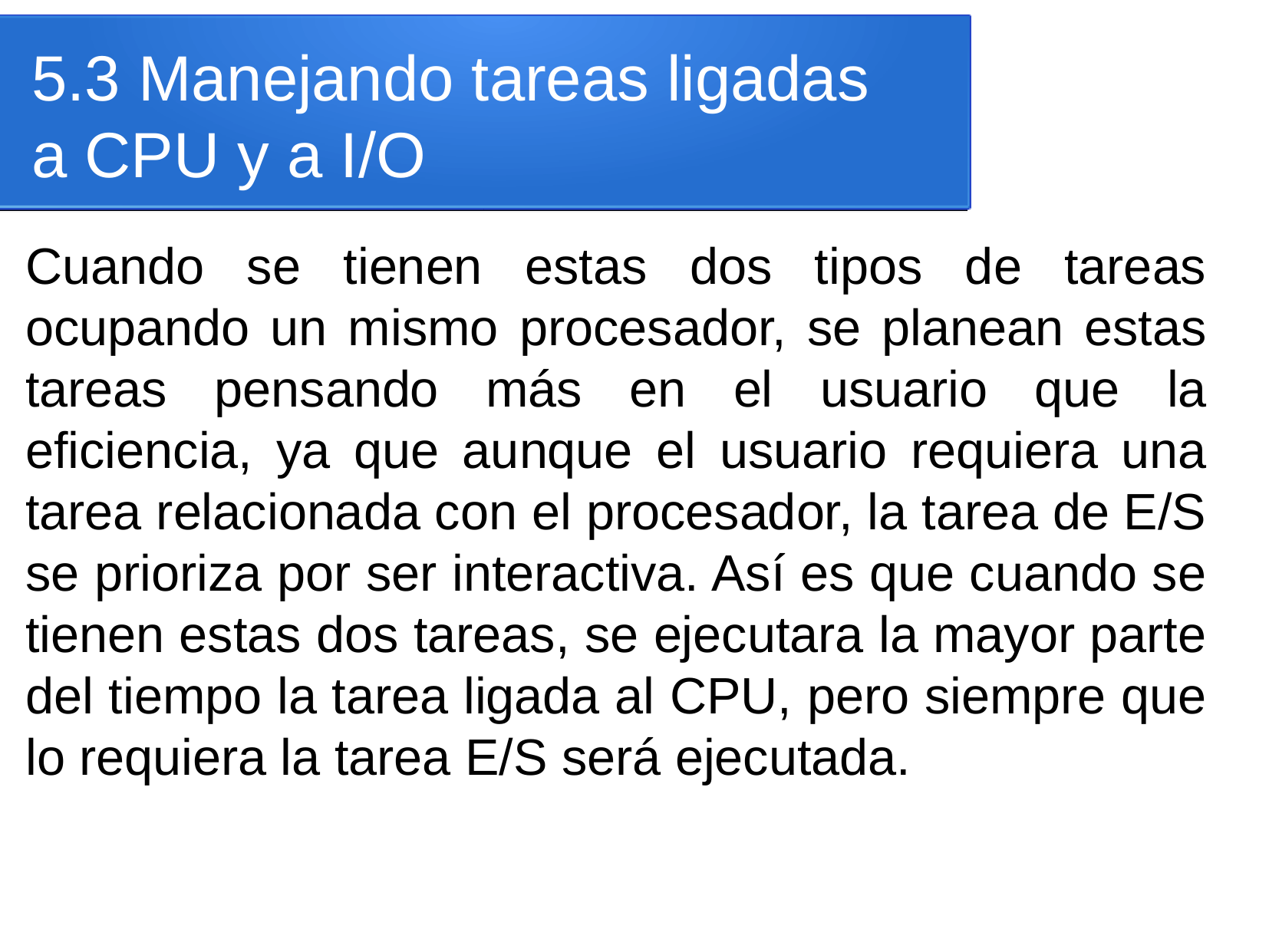

5.3 Manejando tareas ligadas
a CPU y a I/O
Cuando se tienen estas dos tipos de tareas ocupando un mismo procesador, se planean estas tareas pensando más en el usuario que la eficiencia, ya que aunque el usuario requiera una tarea relacionada con el procesador, la tarea de E/S se prioriza por ser interactiva. Así es que cuando se tienen estas dos tareas, se ejecutara la mayor parte del tiempo la tarea ligada al CPU, pero siempre que lo requiera la tarea E/S será ejecutada.